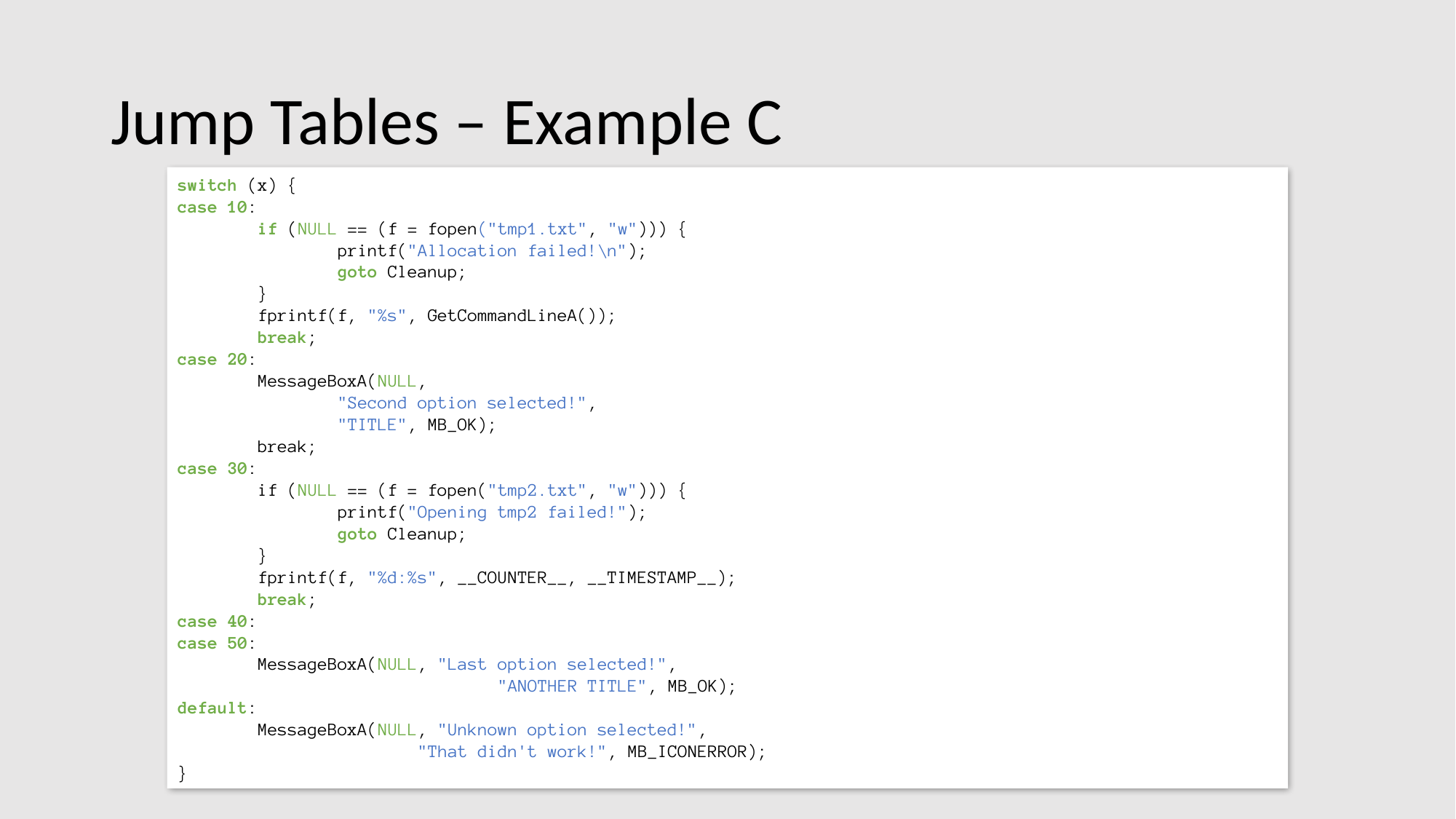

# Jump Tables – Example C
switch (x) {
case 10:
        if (NULL == (f = fopen("tmp1.txt", "w"))) {
                printf("Allocation failed!\n");
                goto Cleanup;
        }
        fprintf(f, "%s", GetCommandLineA());
        break;
case 20:
        MessageBoxA(NULL,
                "Second option selected!",
                "TITLE", MB_OK);
        break;
case 30:
        if (NULL == (f = fopen("tmp2.txt", "w"))) {
                printf("Opening tmp2 failed!");
                goto Cleanup;
        }
        fprintf(f, "%d:%s", __COUNTER__, __TIMESTAMP__);
        break;
case 40:
case 50:
        MessageBoxA(NULL, "Last option selected!",
                                "ANOTHER TITLE", MB_OK);
default:
        MessageBoxA(NULL, "Unknown option selected!",
                        "That didn't work!", MB_ICONERROR);
}